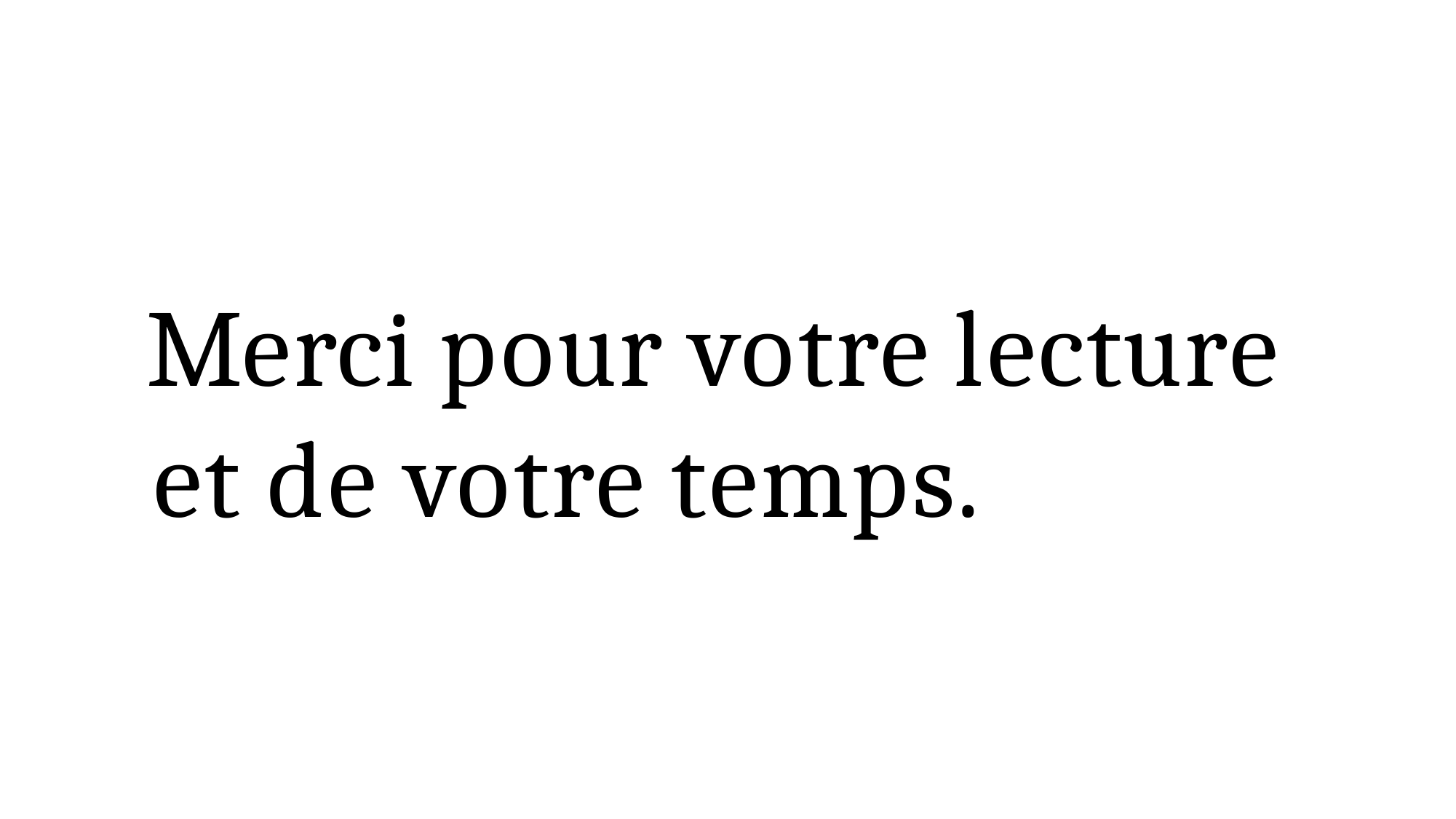

Merci pour votre lecture et de votre temps.